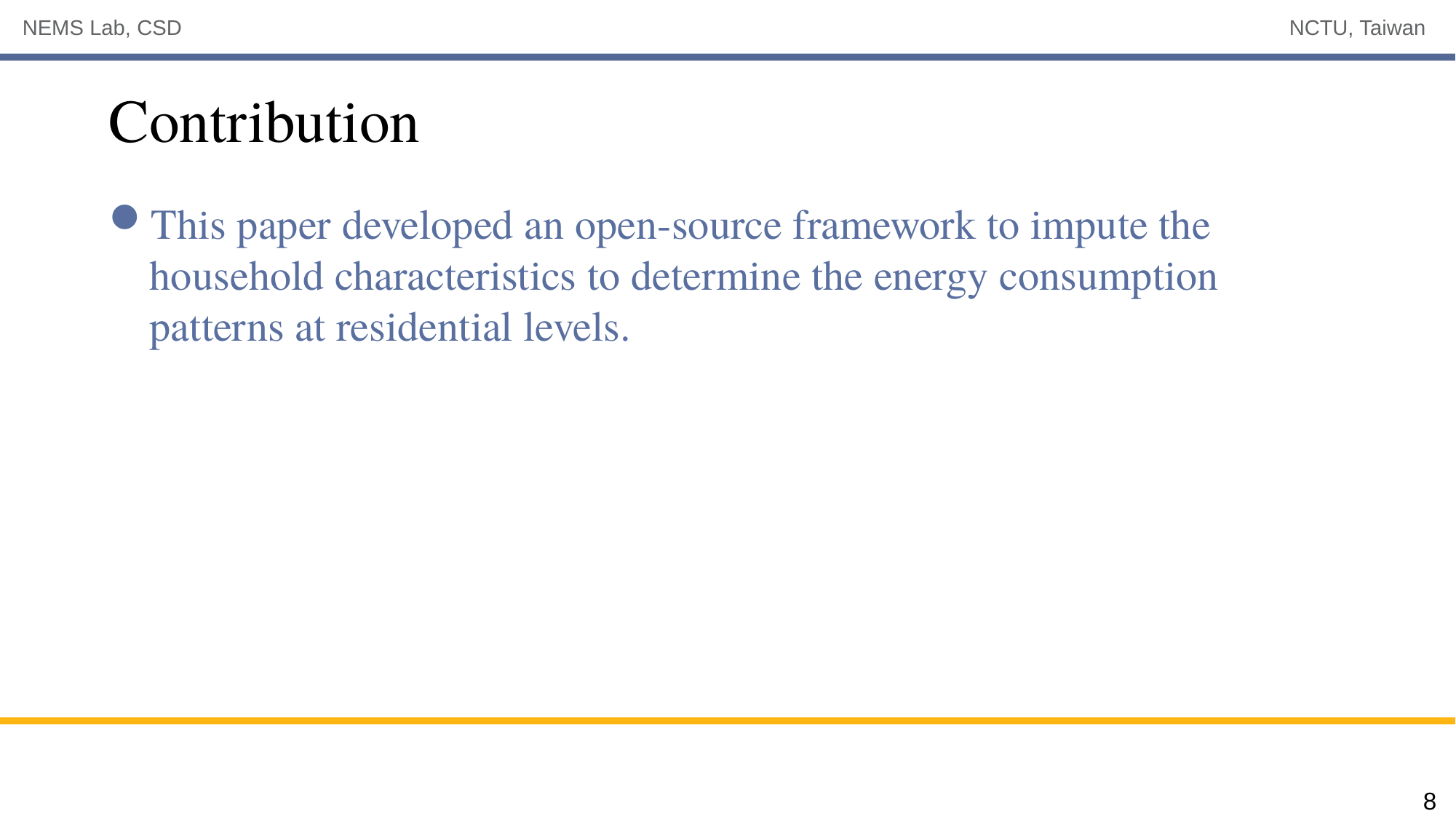

# Contribution
This paper developed an open-source framework to impute the household characteristics to determine the energy consumption patterns at residential levels.
8